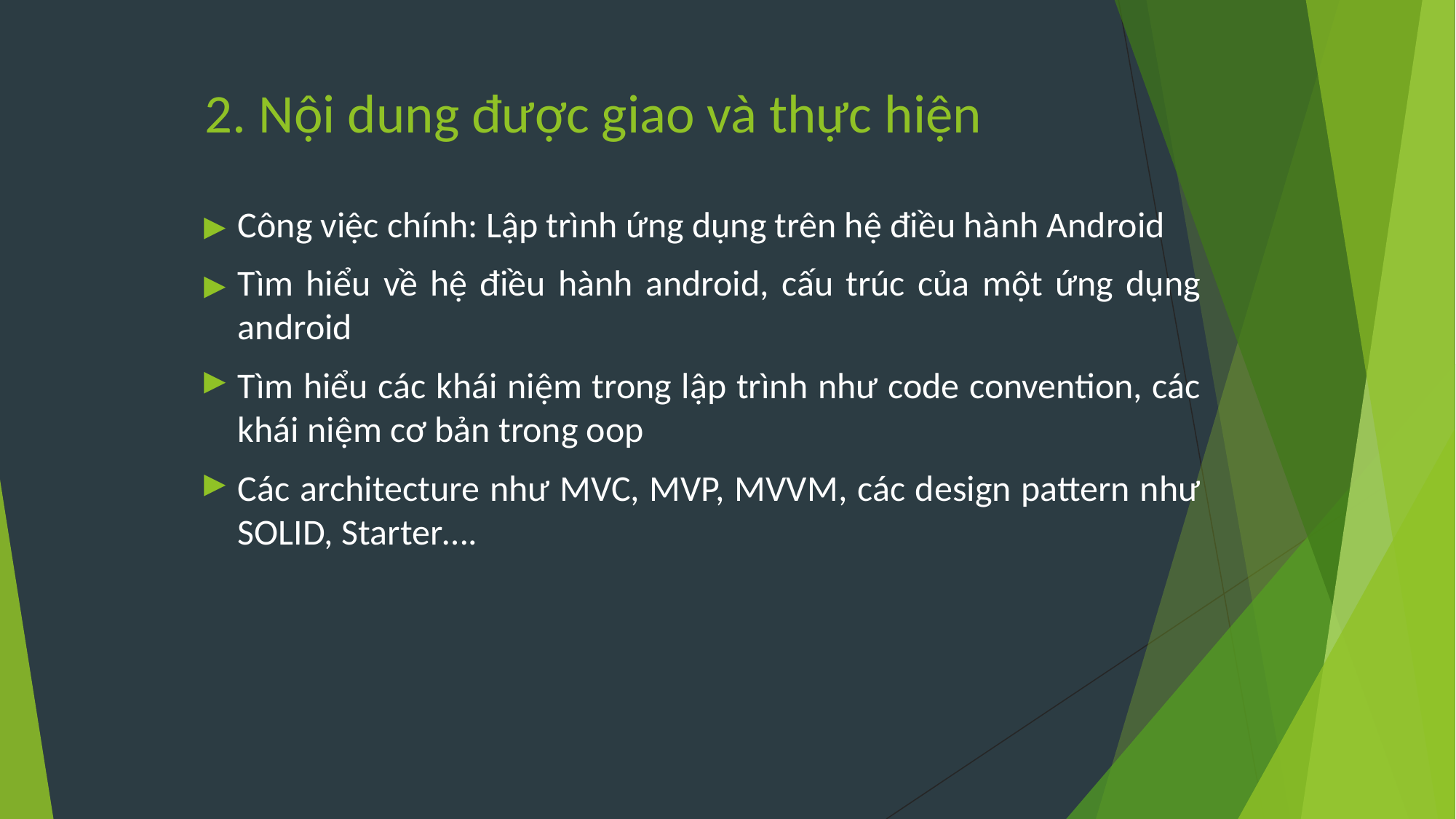

# 2. Nội dung được giao và thực hiện
Công việc chính: Lập trình ứng dụng trên hệ điều hành Android
Tìm hiểu về hệ điều hành android, cấu trúc của một ứng dụng android
Tìm hiểu các khái niệm trong lập trình như code convention, các khái niệm cơ bản trong oop
Các architecture như MVC, MVP, MVVM, các design pattern như SOLID, Starter….